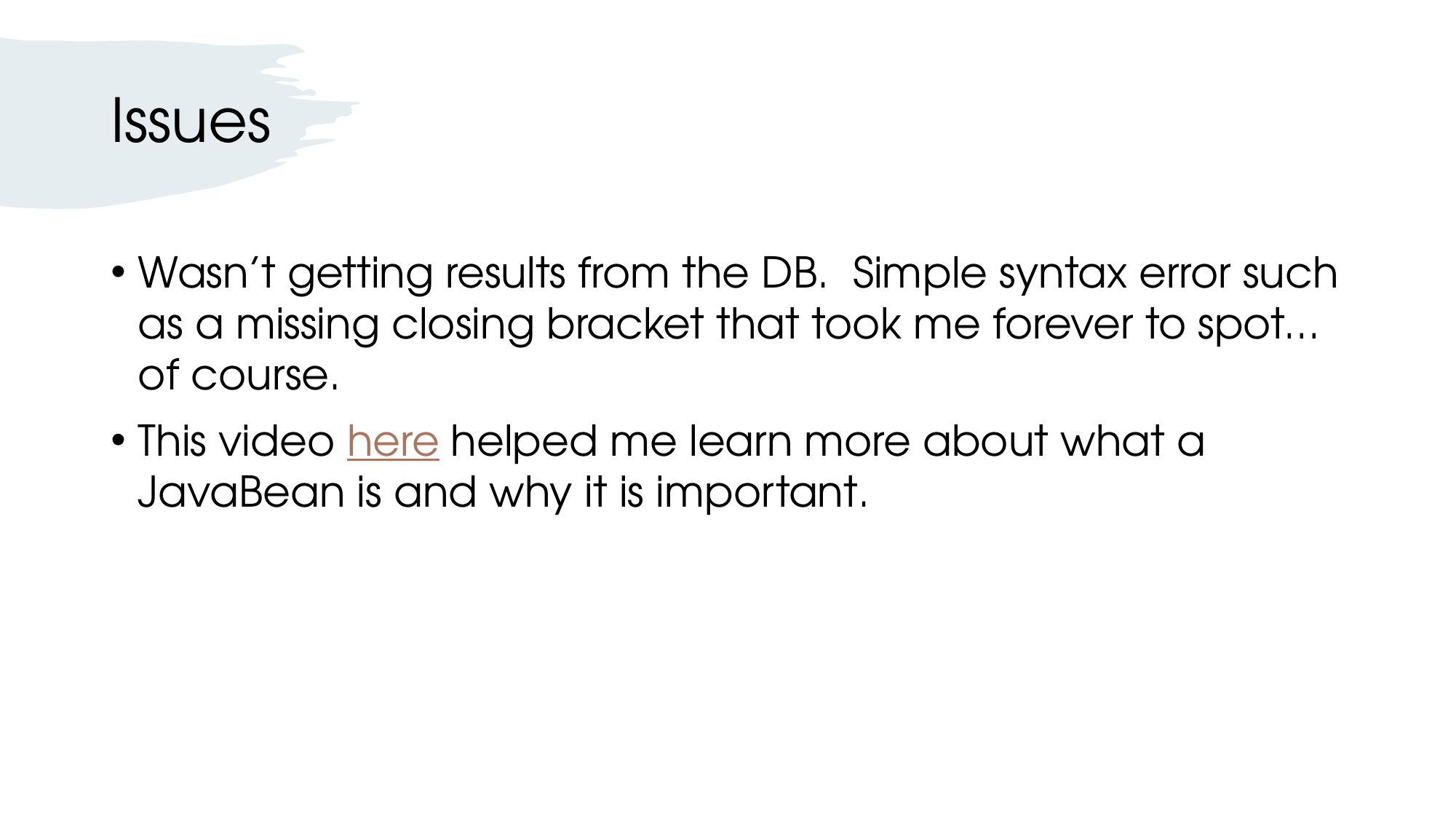

# Issues
Wasn’t getting results from the DB.  Simple syntax error such as a missing closing bracket that took me forever to spot… of course.
This video here helped me learn more about what a JavaBean is and why it is important.